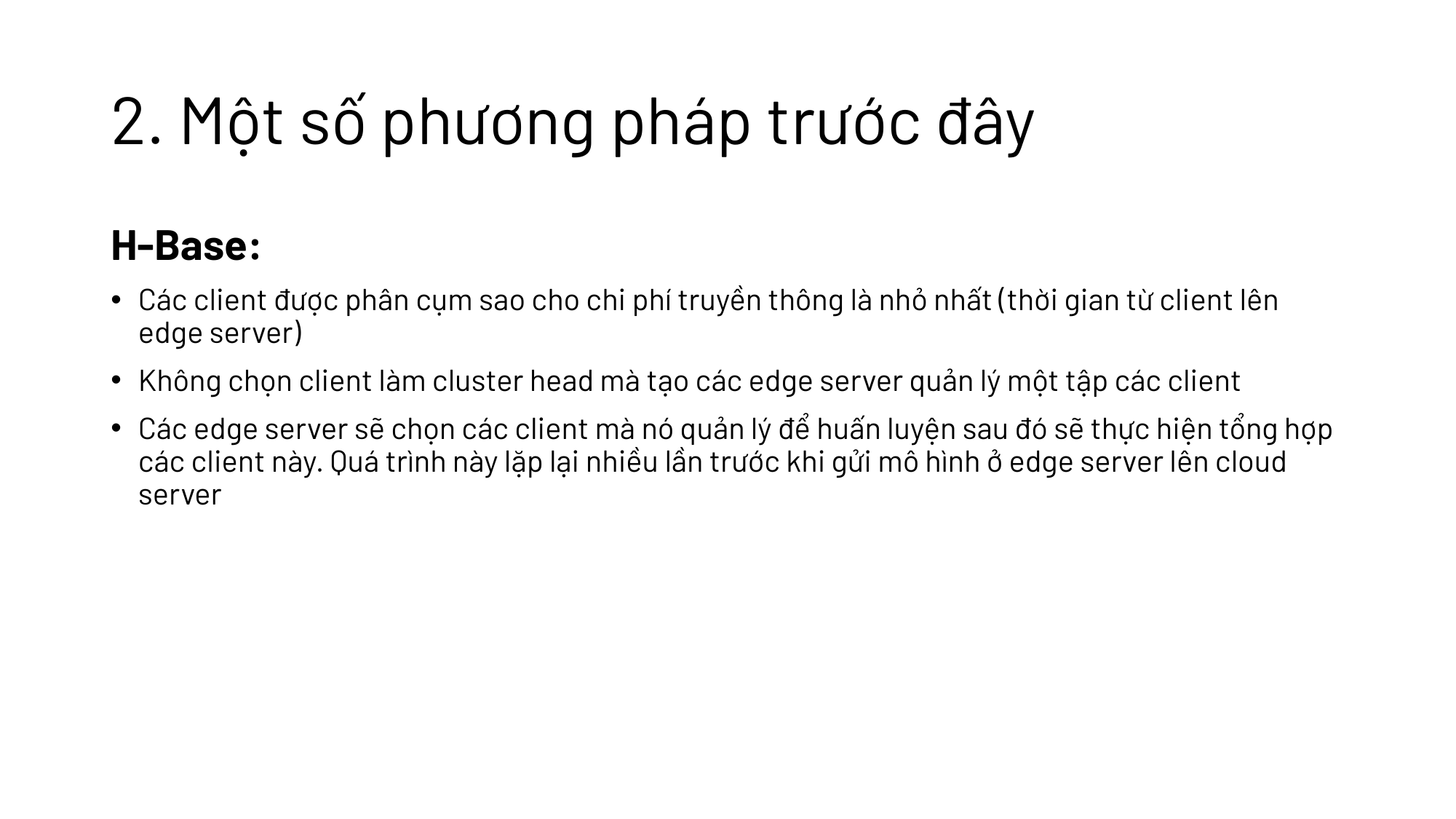

# 2. Một số phương pháp trước đây
H-Base:
Các client được phân cụm sao cho chi phí truyền thông là nhỏ nhất (thời gian từ client lên edge server)
Không chọn client làm cluster head mà tạo các edge server quản lý một tập các client
Các edge server sẽ chọn các client mà nó quản lý để huấn luyện sau đó sẽ thực hiện tổng hợp các client này. Quá trình này lặp lại nhiều lần trước khi gửi mô hình ở edge server lên cloud server